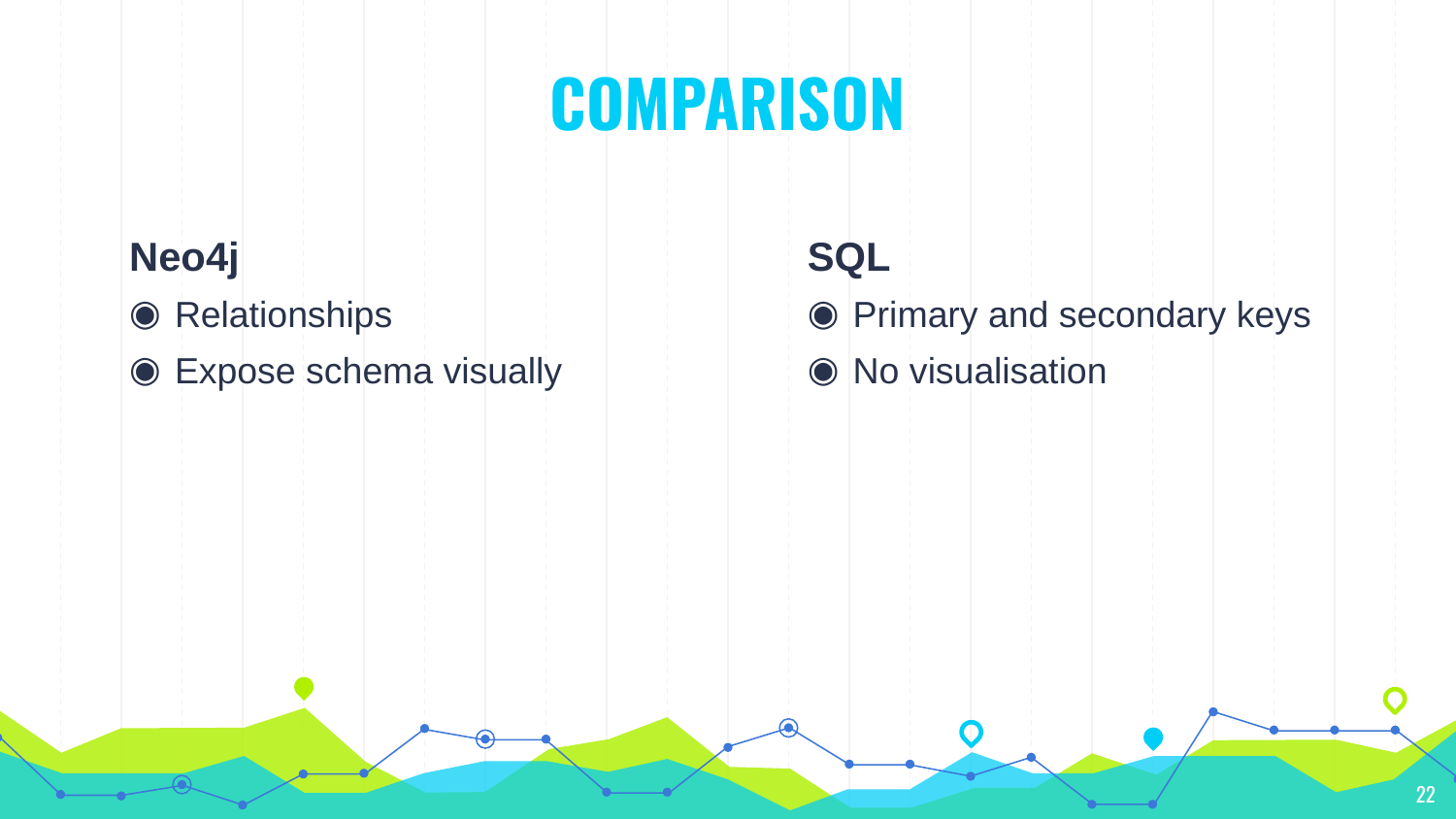

COMPARISON
Neo4j
Relationships
Expose schema visually
SQL
Primary and secondary keys
No visualisation
22